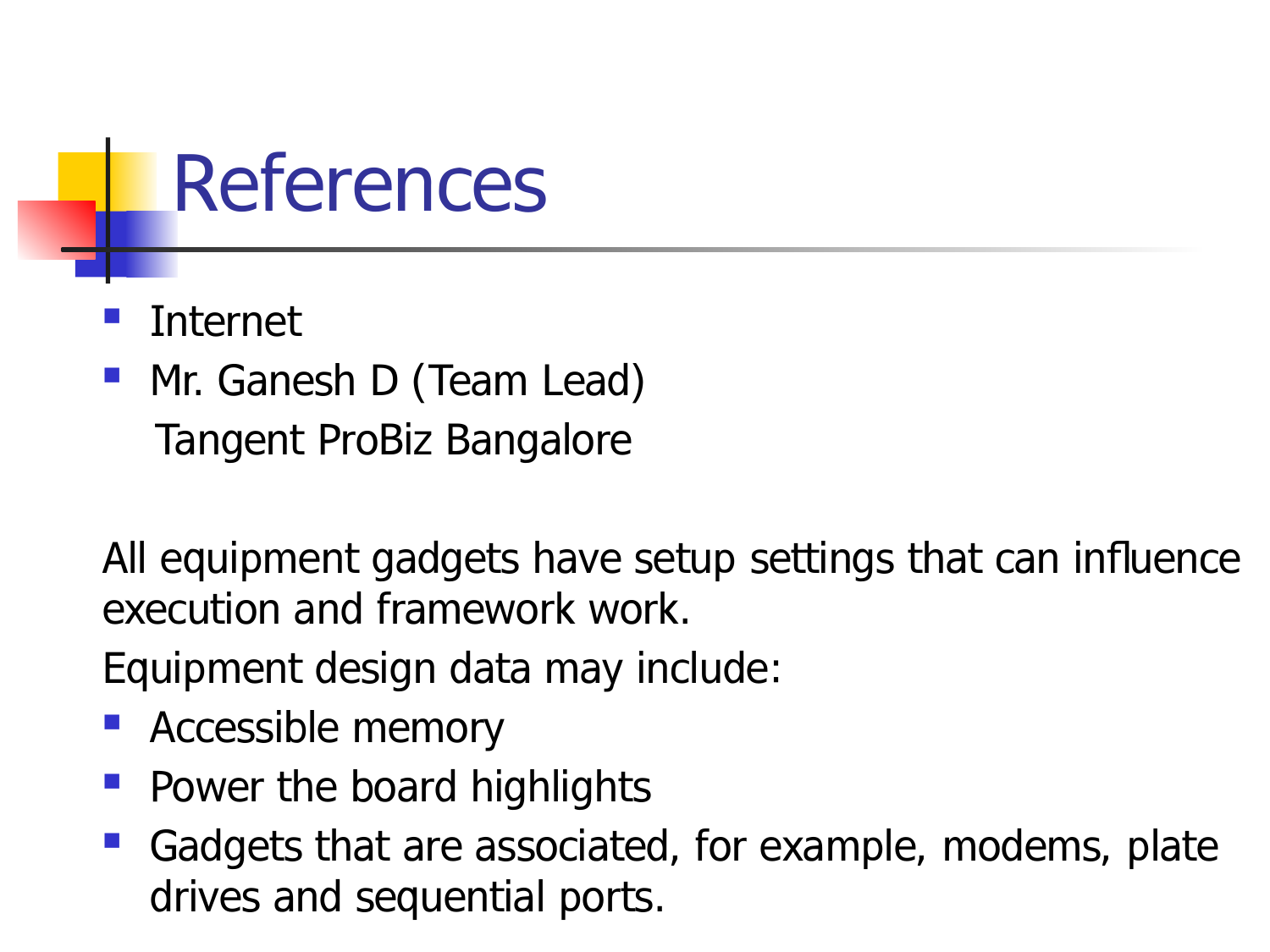

# References
Internet
Mr. Ganesh D (Team Lead)
    Tangent ProBiz Bangalore

All equipment gadgets have setup settings that can influence execution and framework work.
Equipment design data may include:
Accessible memory
Power the board highlights
Gadgets that are associated, for example, modems, plate drives and sequential ports.